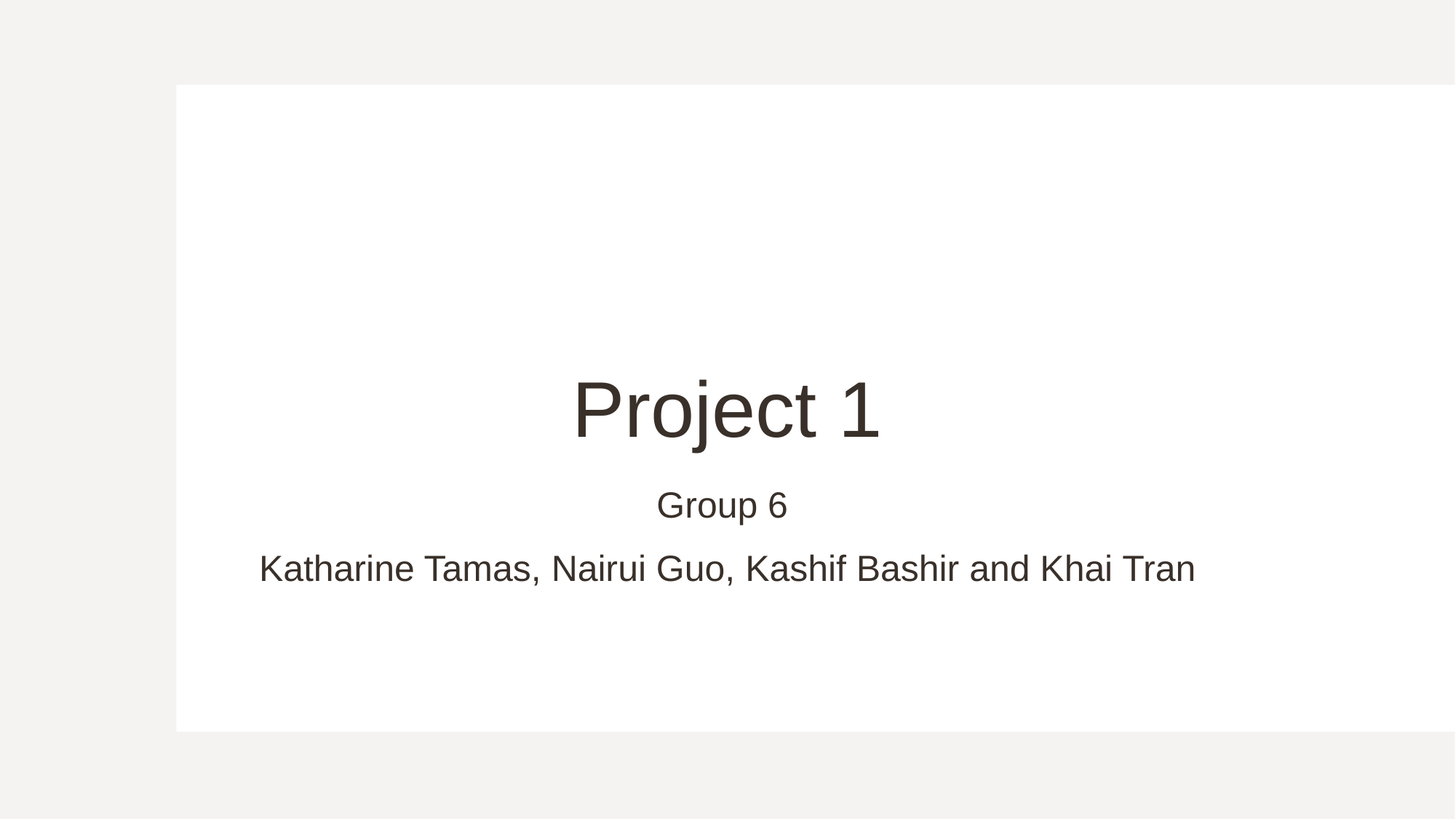

# Project 1
Group 6
Katharine Tamas, Nairui Guo, Kashif Bashir and Khai Tran